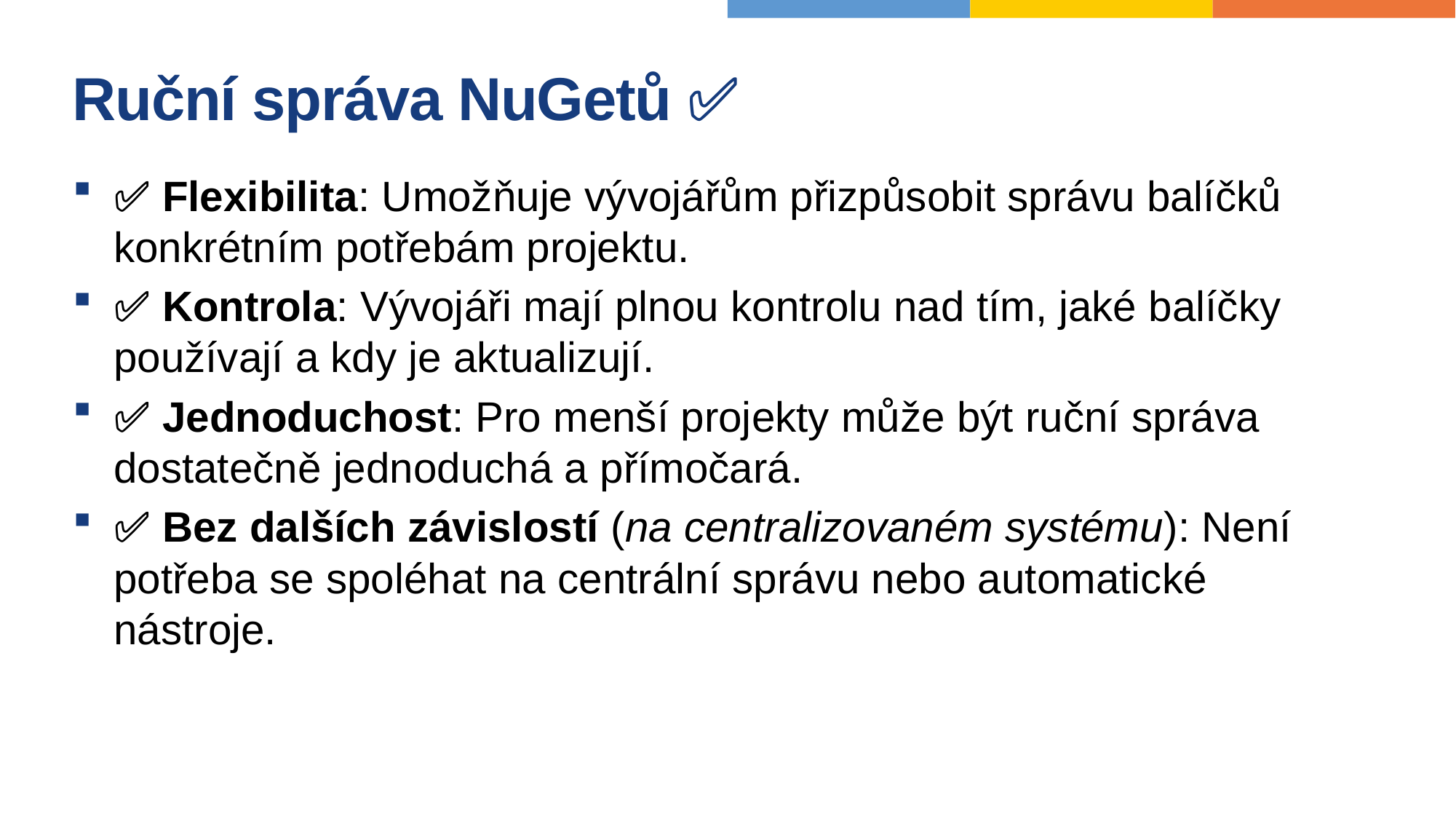

# Ruční správa NuGetů ✅
✅ Flexibilita: Umožňuje vývojářům přizpůsobit správu balíčků konkrétním potřebám projektu.
✅ Kontrola: Vývojáři mají plnou kontrolu nad tím, jaké balíčky používají a kdy je aktualizují.
✅ Jednoduchost: Pro menší projekty může být ruční správa dostatečně jednoduchá a přímočará.
✅ Bez dalších závislostí (na centralizovaném systému): Není potřeba se spoléhat na centrální správu nebo automatické nástroje.